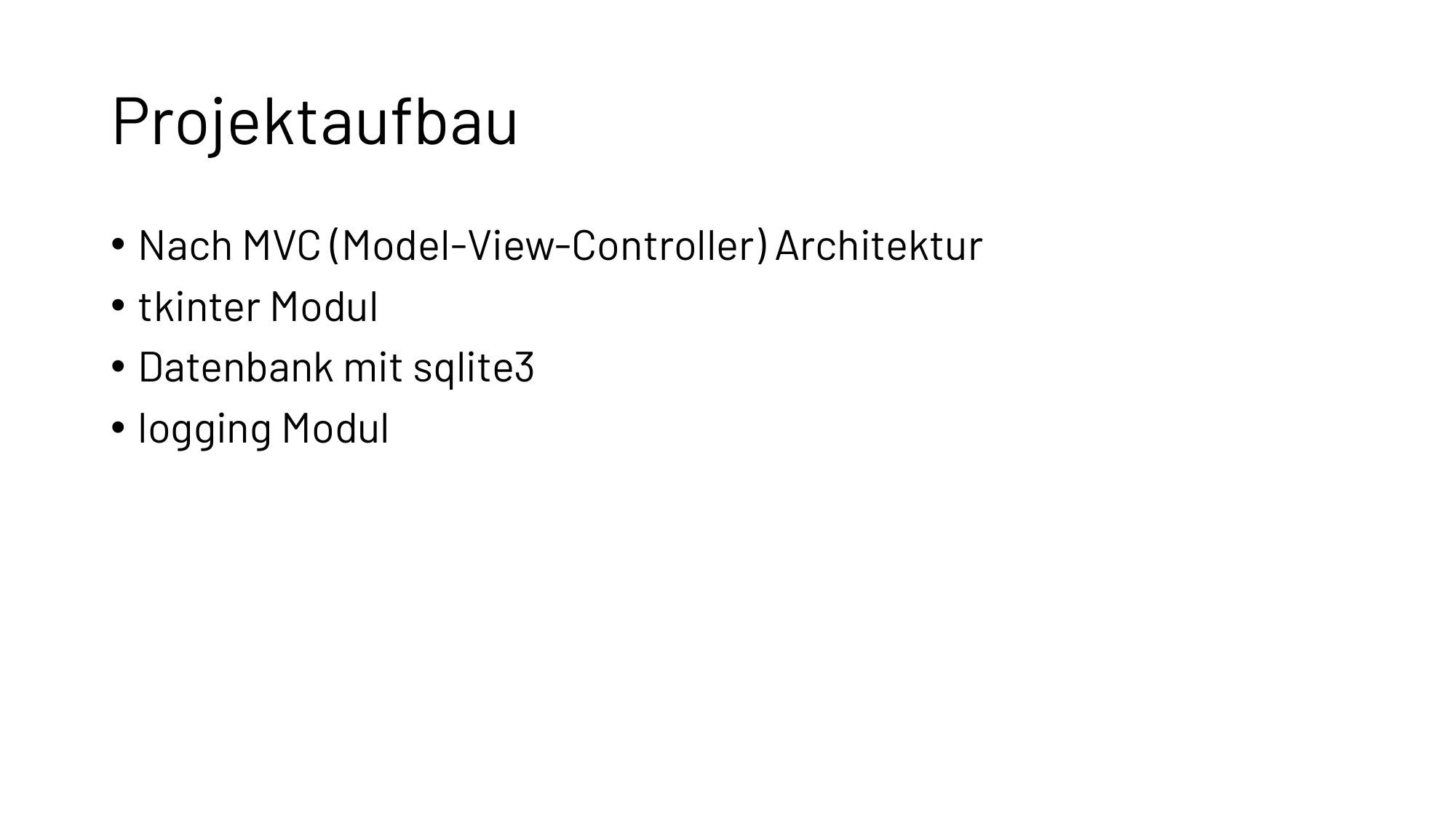

# Projektaufbau
Nach MVC (Model-View-Controller) Architektur
tkinter Modul
Datenbank mit sqlite3
logging Modul